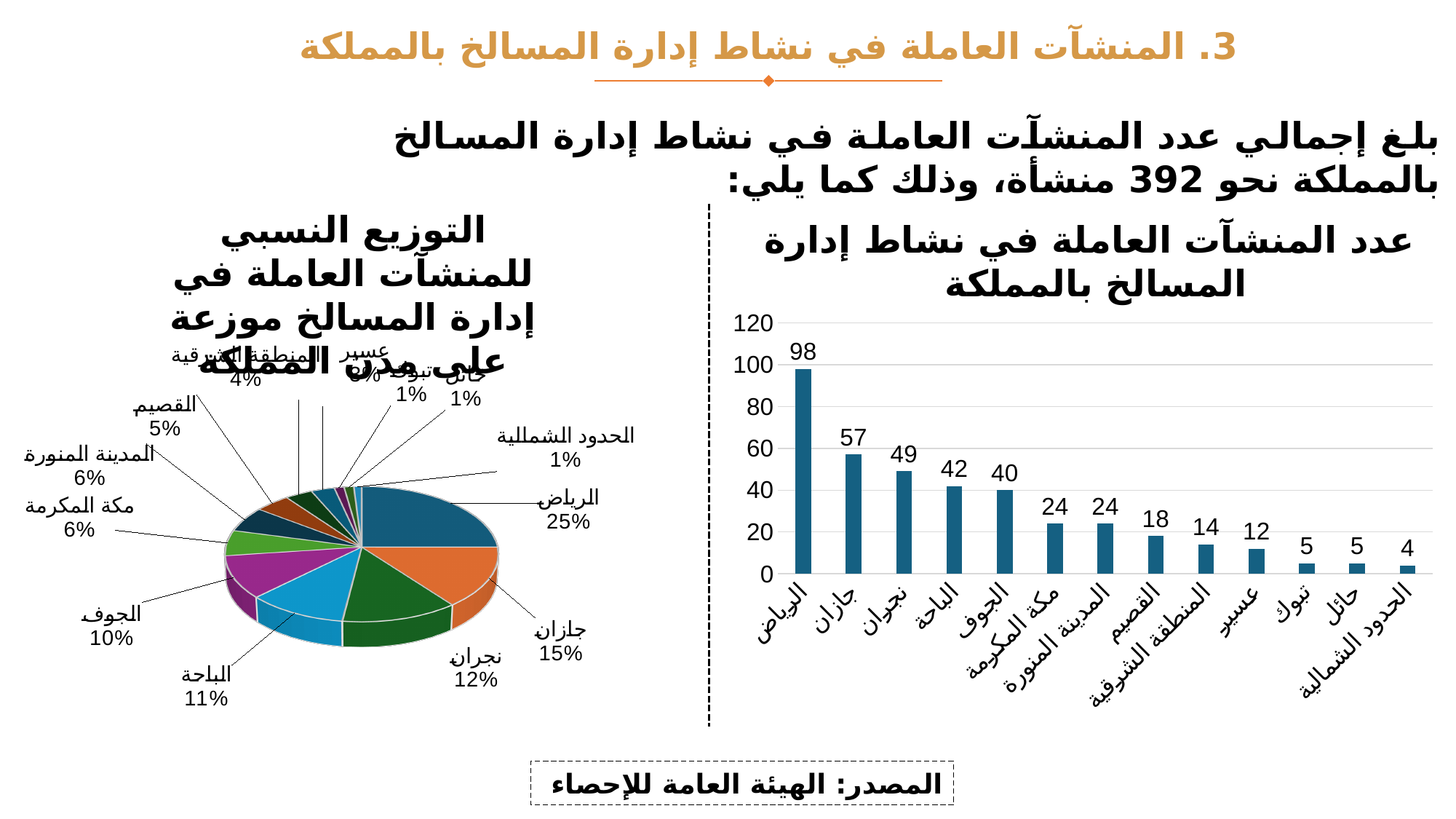

3. المنشآت العاملة في نشاط إدارة المسالخ بالمملكة

بلغ إجمالي عدد المنشآت العاملة في نشاط إدارة المسالخ بالمملكة نحو 392 منشأة، وذلك كما يلي:
التوزيع النسبي للمنشآت العاملة في إدارة المسالخ موزعة على مدن المملكة
عدد المنشآت العاملة في نشاط إدارة المسالخ بالمملكة

### Chart

| Category | Series 1 |
|---|---|
| الرياض | 98.0 |
| جازان | 57.0 |
| نجران | 49.0 |
| الباحة | 42.0 |
| الجوف | 40.0 |
| مكة المكرمة | 24.0 |
| المدينة المنورة | 24.0 |
| القصيم | 18.0 |
| المنطقة الشرقية | 14.0 |
| عسير | 12.0 |
| تبوك | 5.0 |
| حائل | 5.0 |
| الحدود الشمالية | 4.0 |

[unsupported chart]

2
المصدر: الهيئة العامة للإحصاء